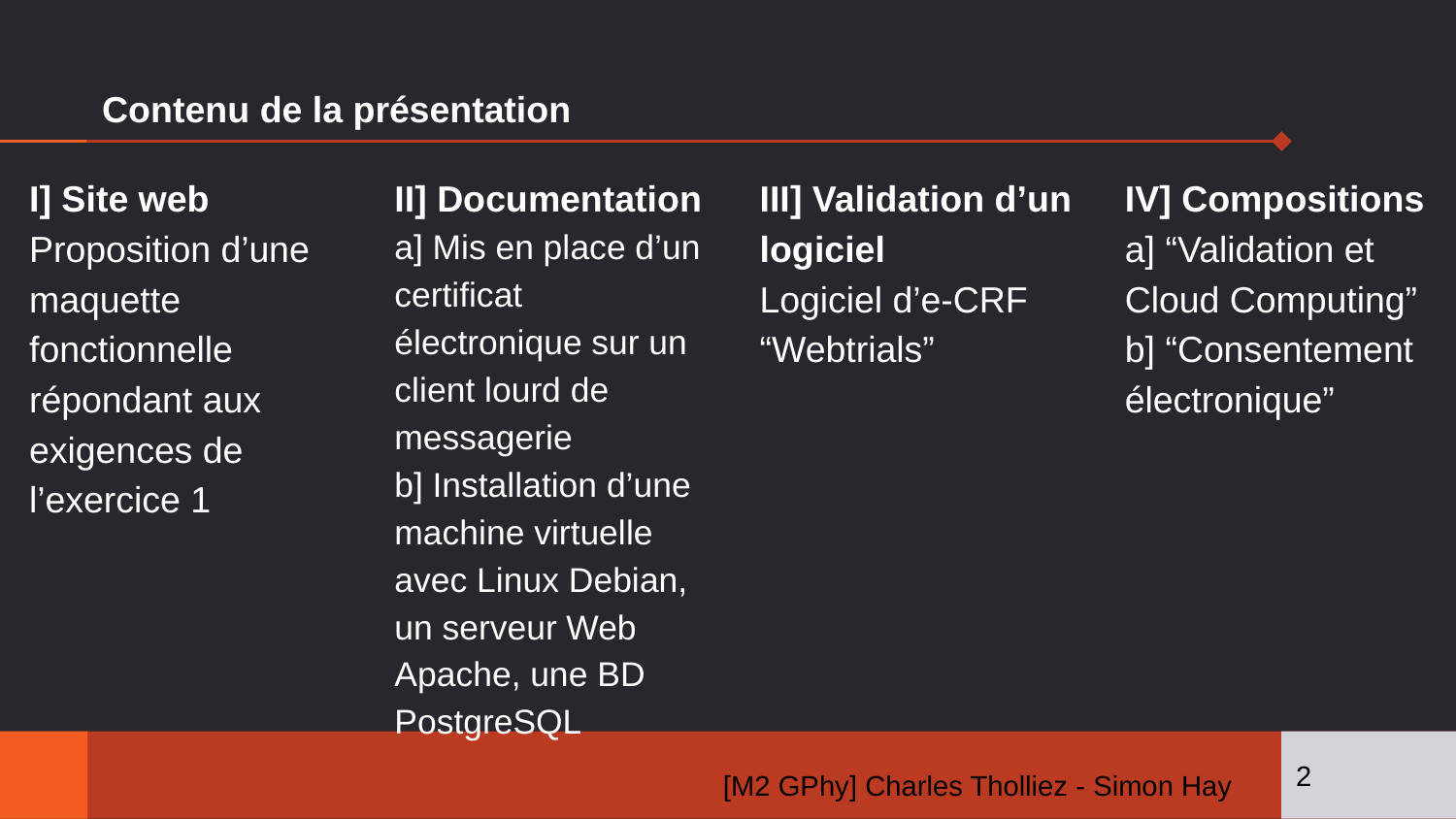

# Contenu de la présentation
I] Site web
Proposition d’une maquette fonctionnelle répondant aux exigences de l’exercice 1
II] Documentation
a] Mis en place d’un certificat électronique sur un client lourd de messagerie
b] Installation d’une machine virtuelle avec Linux Debian, un serveur Web Apache, une BD PostgreSQL
III] Validation d’un logiciel
Logiciel d’e-CRF “Webtrials”

IV] Compositions
a] “Validation et Cloud Computing”
b] “Consentement électronique”

2